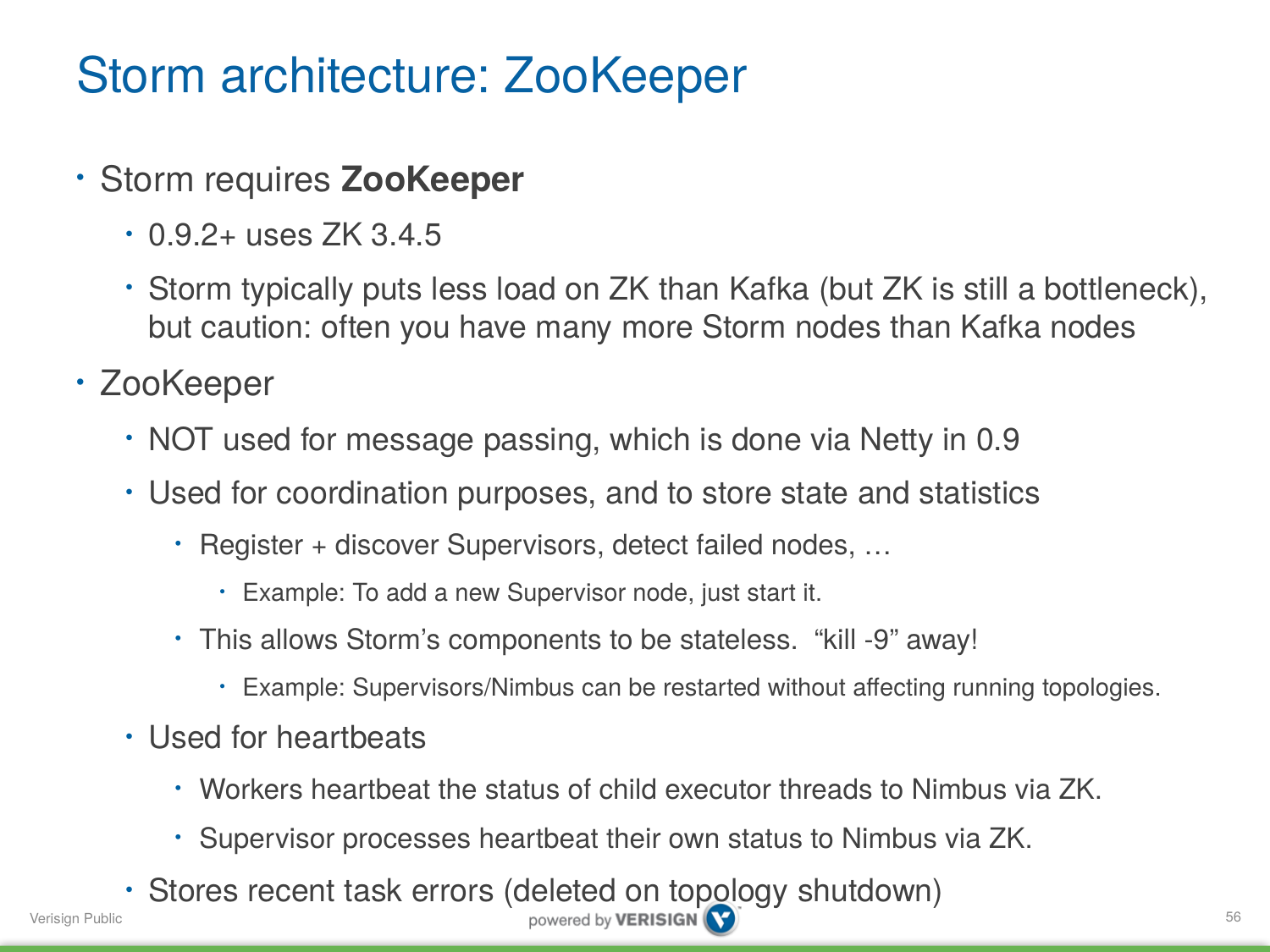

# Storm architecture: ZooKeeper
Storm requires ZooKeeper
0.9.2+ uses ZK 3.4.5
Storm typically puts less load on ZK than Kafka (but ZK is still a bottleneck), but caution: often you have many more Storm nodes than Kafka nodes
ZooKeeper
NOT used for message passing, which is done via Netty in 0.9
Used for coordination purposes, and to store state and statistics
Register + discover Supervisors, detect failed nodes, …
Example: To add a new Supervisor node, just start it.
This allows Storm’s components to be stateless.  “kill -9” away!
Example: Supervisors/Nimbus can be restarted without affecting running topologies.
Used for heartbeats
Workers heartbeat the status of child executor threads to Nimbus via ZK.
Supervisor processes heartbeat their own status to Nimbus via ZK.
Stores recent task errors (deleted on topology shutdown)
56